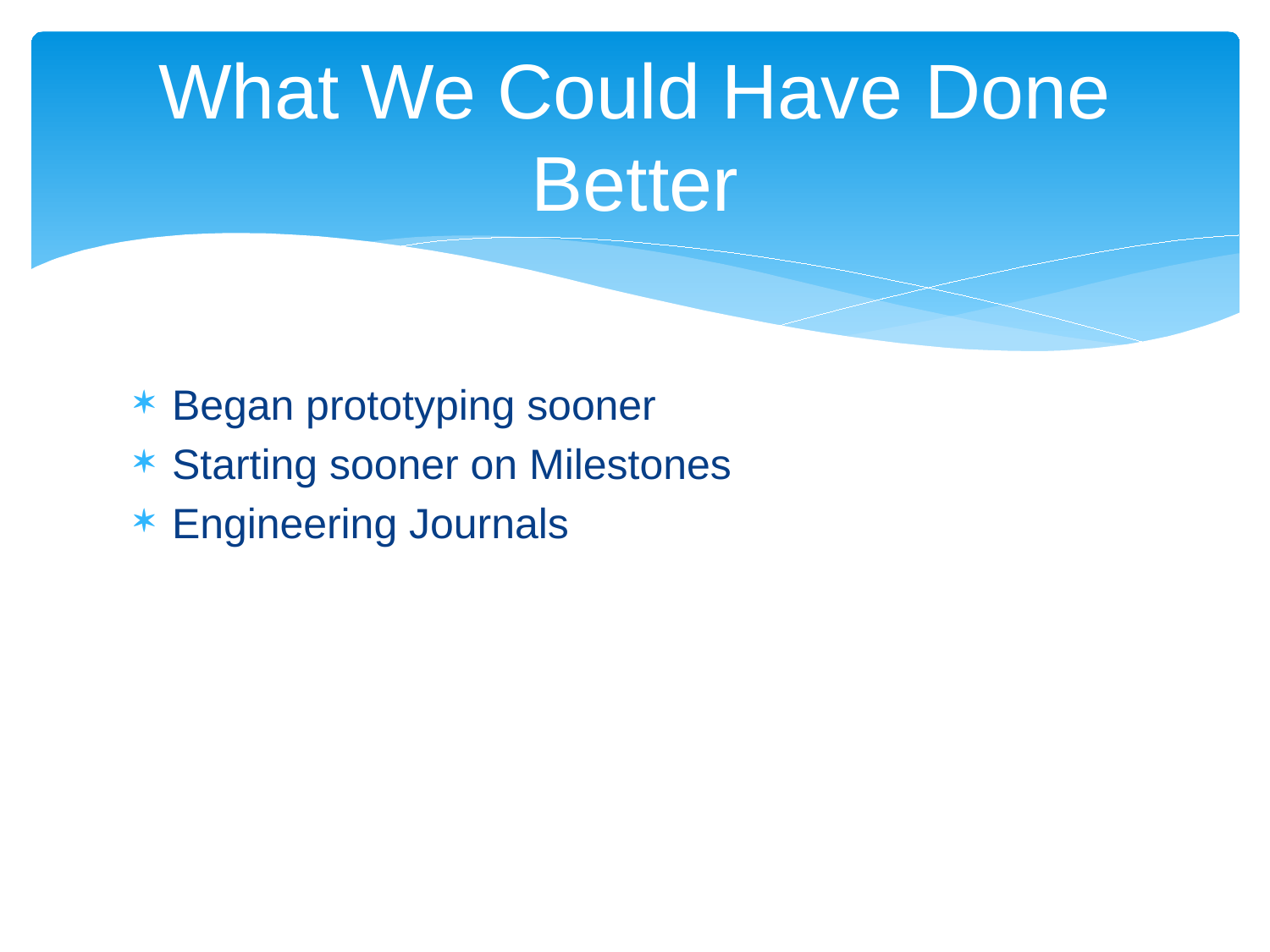

# What We Could Have Done Better
Began prototyping sooner
Starting sooner on Milestones
Engineering Journals